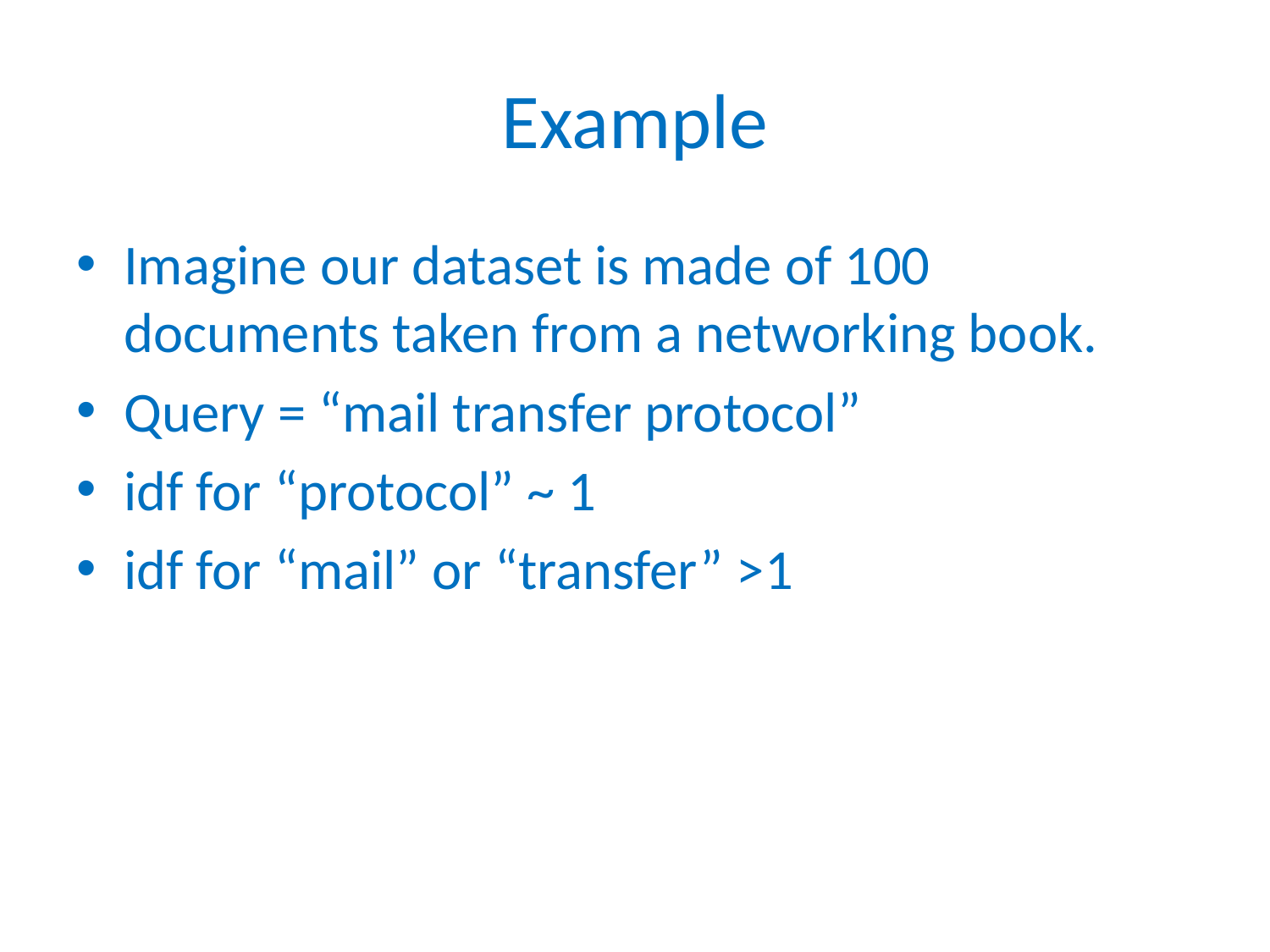

# Example
Imagine our dataset is made of 100 documents taken from a networking book.
Query = “mail transfer protocol”
idf for “protocol” ~ 1
idf for “mail” or “transfer” >1